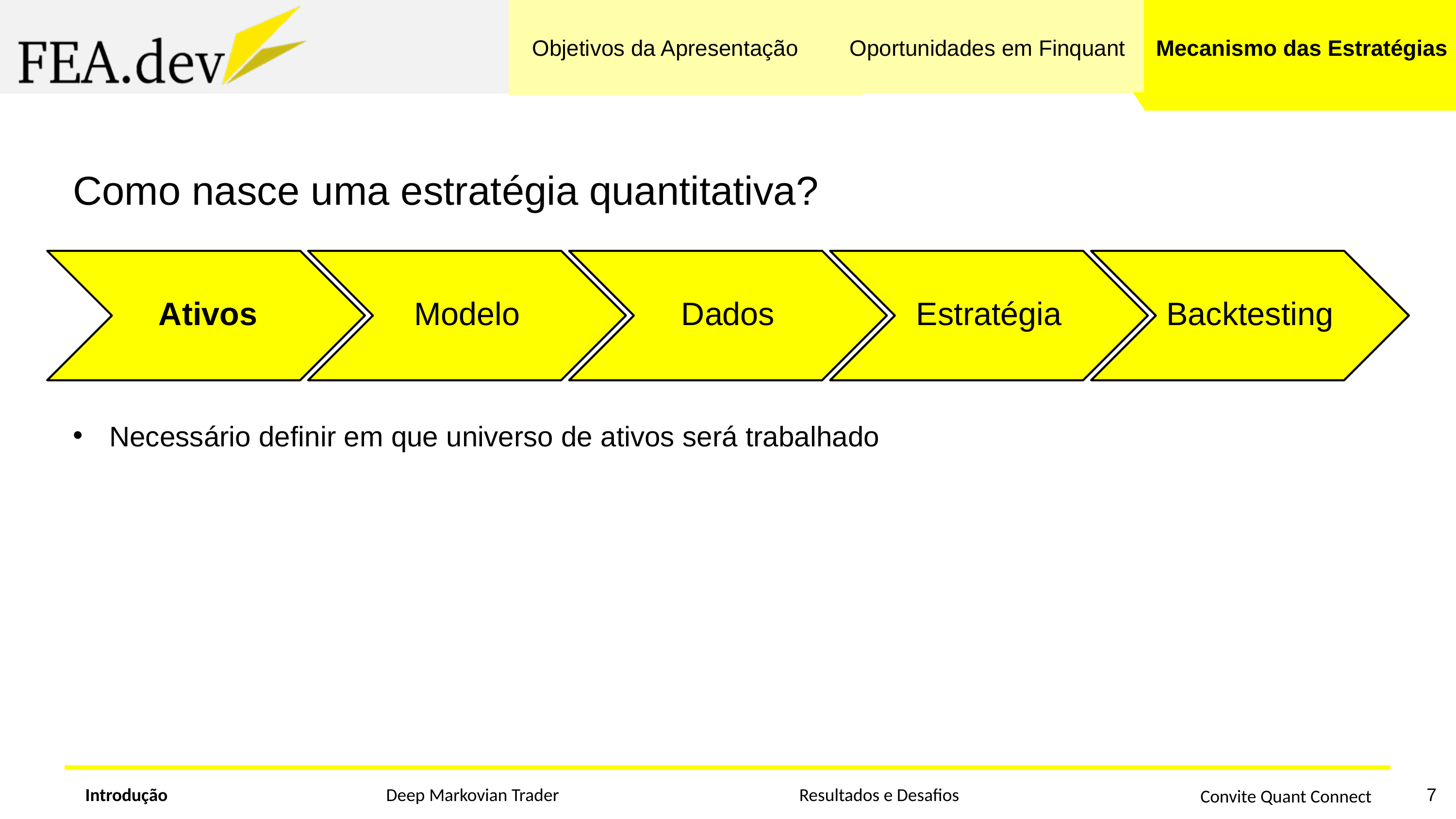

Objetivos da Apresentação
Oportunidades em Finquant
Mecanismo das Estratégias

Como nasce uma estratégia quantitativa?

Dados
Estratégia
Backtesting
Modelo
Ativos
Necessário definir em que universo de ativos será trabalhado

7
Introdução
Deep Markovian Trader
Resultados e Desafios
Convite Quant Connect